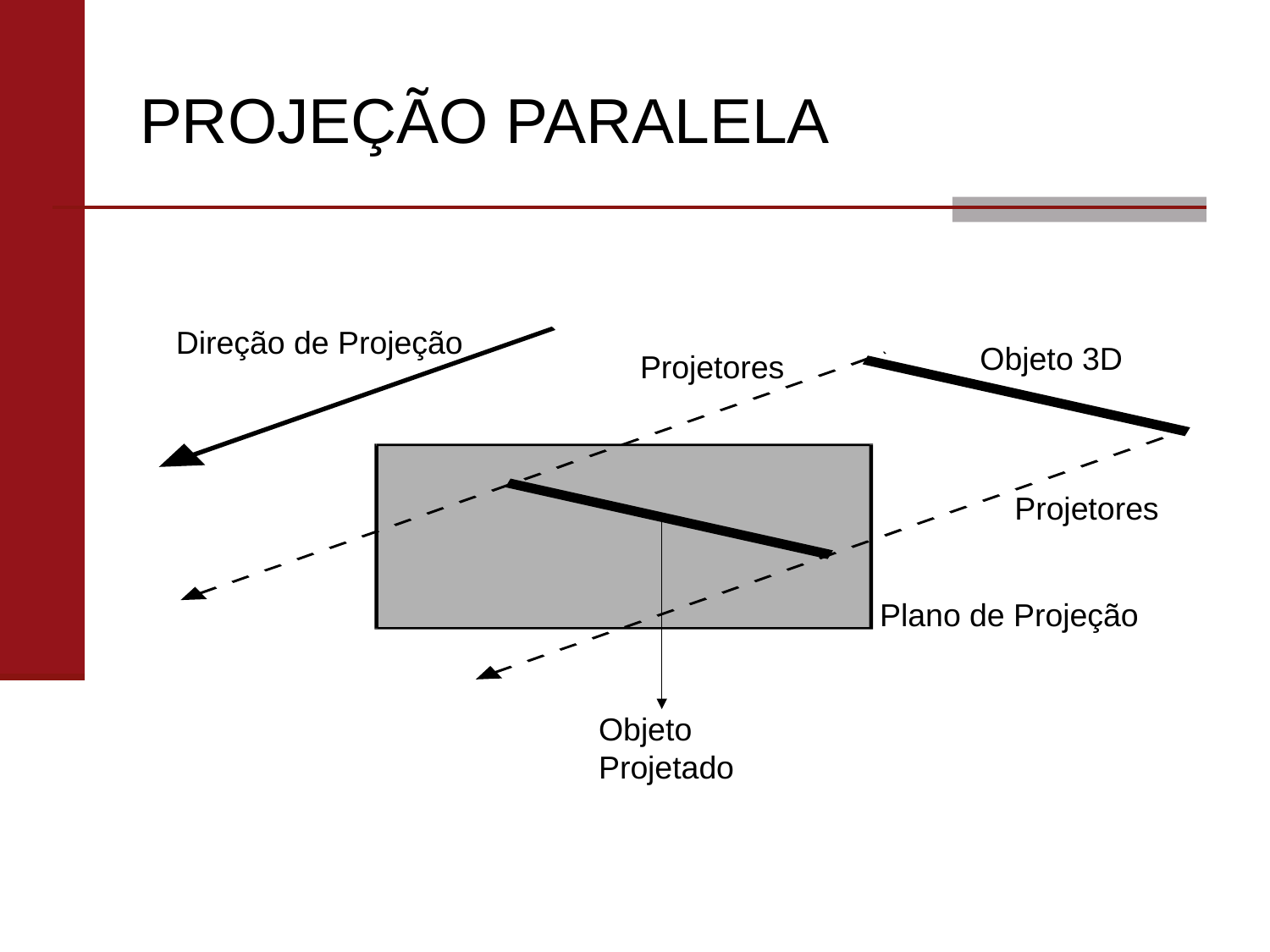

# PROJEÇÃO PARALELA
Direção de Projeção

Objeto 3D
Projetores

Plano de Projeção

Objeto Projetado
Projetores